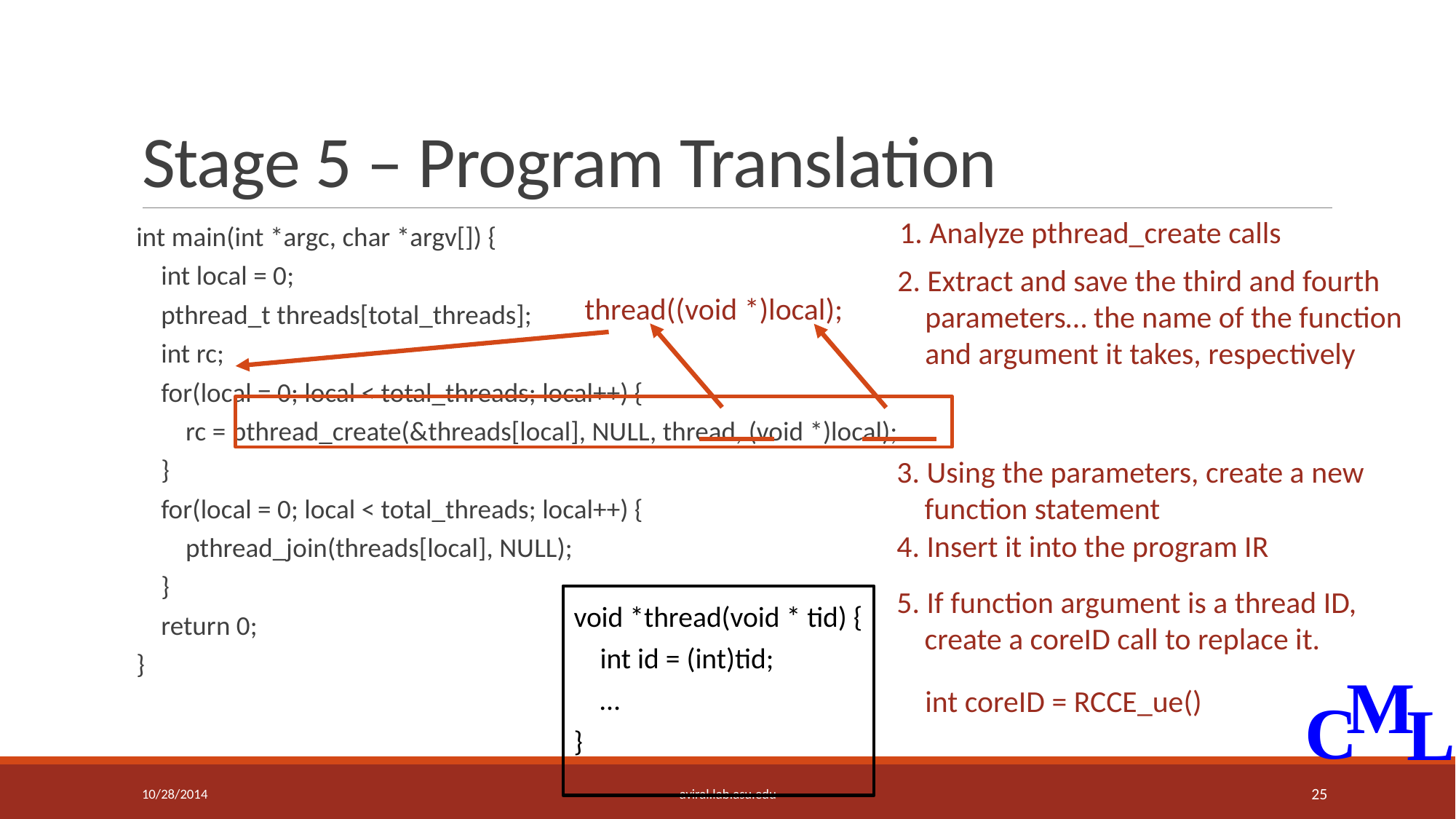

# Stage 5 – Program Translation
int main(int *argc, char *argv[]) {
    int local = 0;
    pthread_t threads[total_threads];
    int rc;
    for(local = 0; local < total_threads; local++) {
        rc = pthread_create(&threads[local], NULL, thread, (void *)local);
    }
    for(local = 0; local < total_threads; local++) {
        pthread_join(threads[local], NULL);
    }
    return 0;
}

1. Analyze pthread_create calls
2. Extract and save the third and fourth
    parameters… the name of the function
    and argument it takes, respectively
thread((void *)local);

3. Using the parameters, create a new
    function statement
4. Insert it into the program IR
5. If function argument is a thread ID,
    create a coreID call to replace it.
void *thread(void * tid) {
    int id = (int)tid;
    …
}

int coreID = RCCE_ue()
10/28/2014
aviral.lab.asu.edu
25